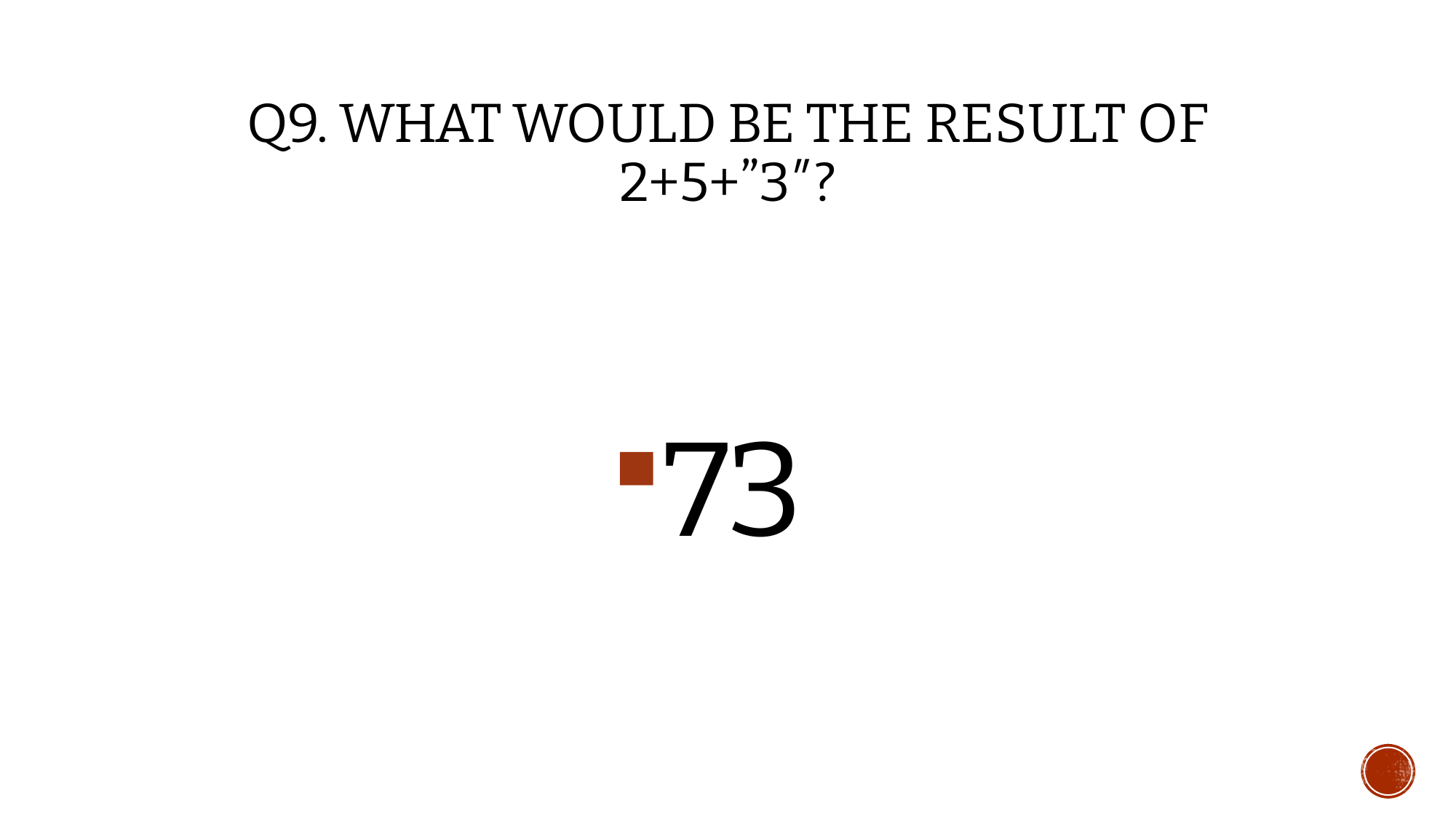

# Q9. What would be the result of 2+5+”3″?
73